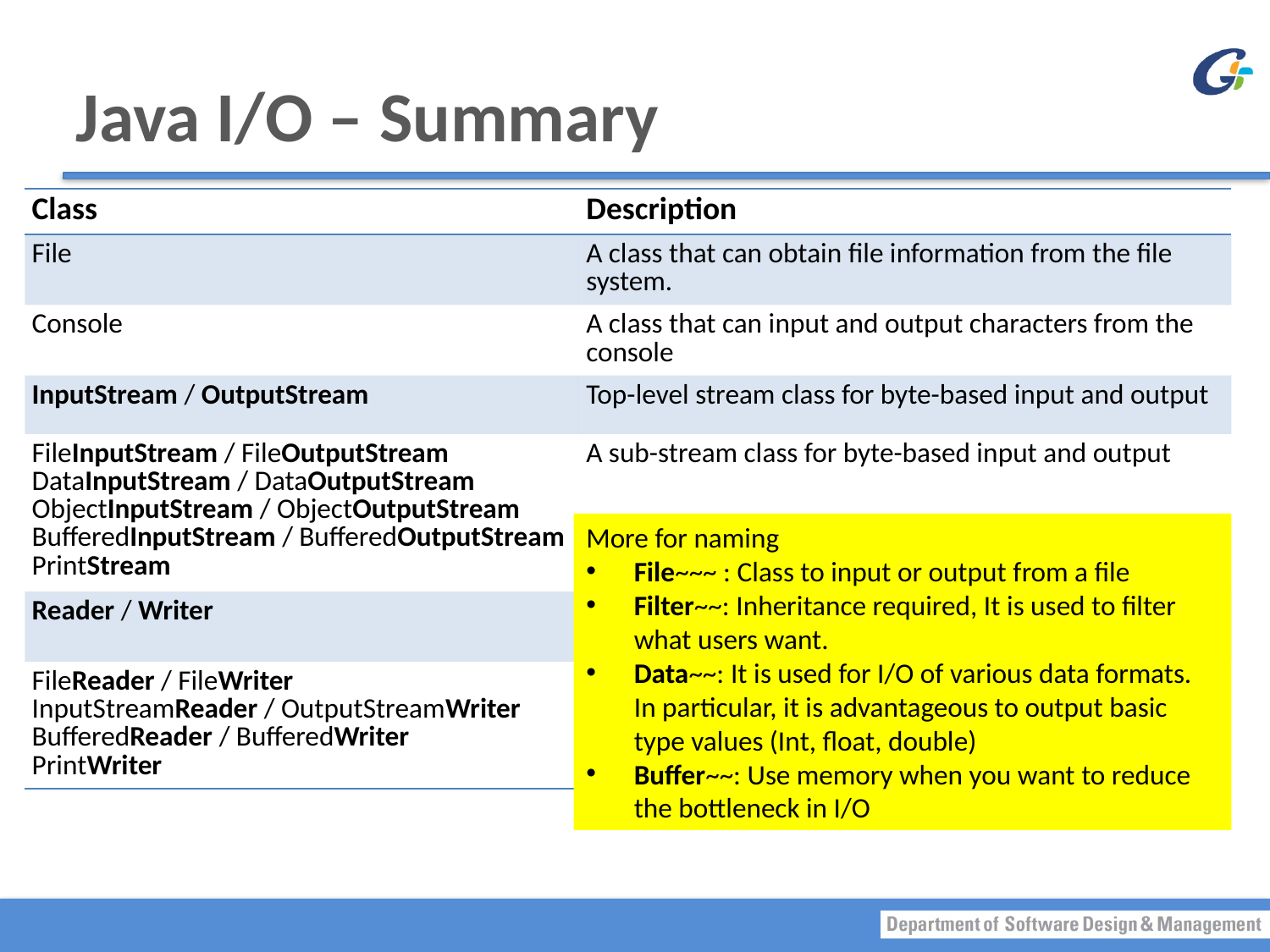

# Java I/O – Summary
| Class | Description |
| --- | --- |
| File | A class that can obtain file information from the file system. |
| Console | A class that can input and output characters from the console |
| InputStream / OutputStream | Top-level stream class for byte-based input and output |
| FileInputStream / FileOutputStream DataInputStream / DataOutputStream ObjectInputStream / ObjectOutputStream BufferedInputStream / BufferedOutputStream PrintStream | A sub-stream class for byte-based input and output |
| Reader / Writer | Top-level stream class for character-based input and output |
| FileReader / FileWriter InputStreamReader / OutputStreamWriter BufferedReader / BufferedWriter PrintWriter | A sub-stream class for character-based input and output |
More for naming
File~~~ : Class to input or output from a file
Filter~~: Inheritance required, It is used to filter what users want.
Data~~: It is used for I/O of various data formats. In particular, it is advantageous to output basic type values (Int, float, double)
Buffer~~: Use memory when you want to reduce the bottleneck in I/O